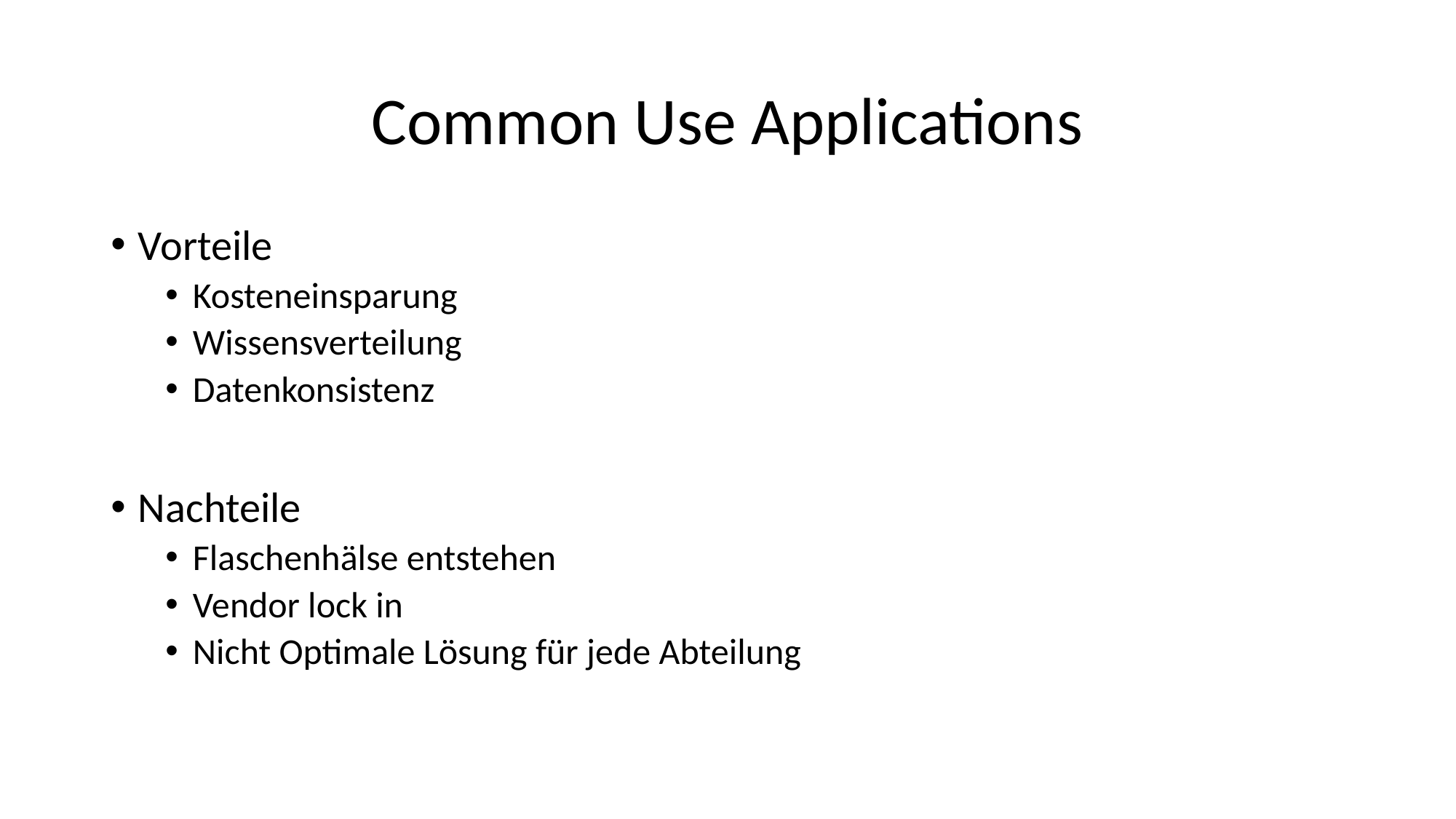

# Common Use Applications
Vorteile
Kosteneinsparung
Wissensverteilung
Datenkonsistenz

Nachteile
Flaschenhälse entstehen
Vendor lock in
Nicht Optimale Lösung für jede Abteilung